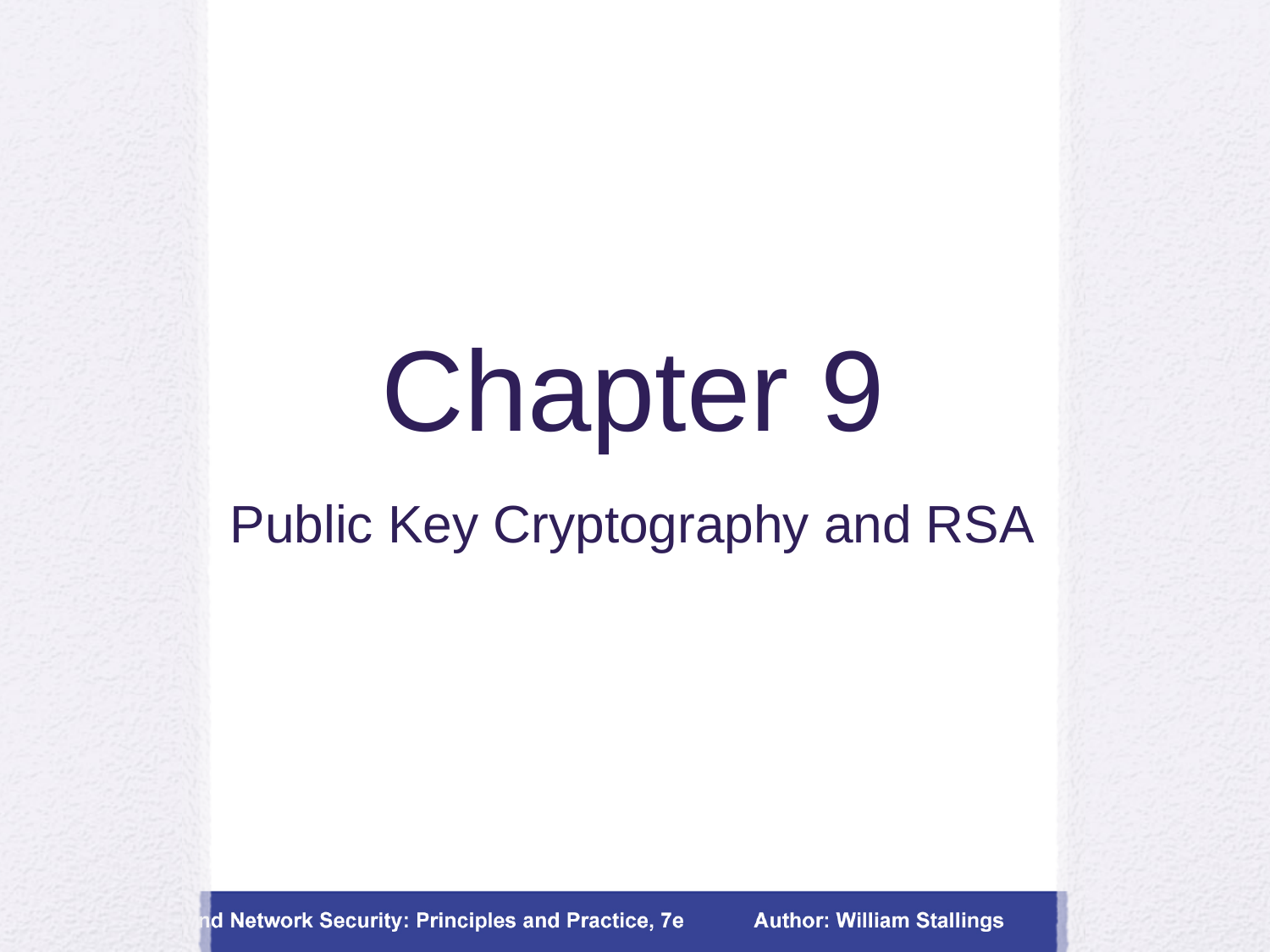

# Chapter 9
Public Key Cryptography and RSA